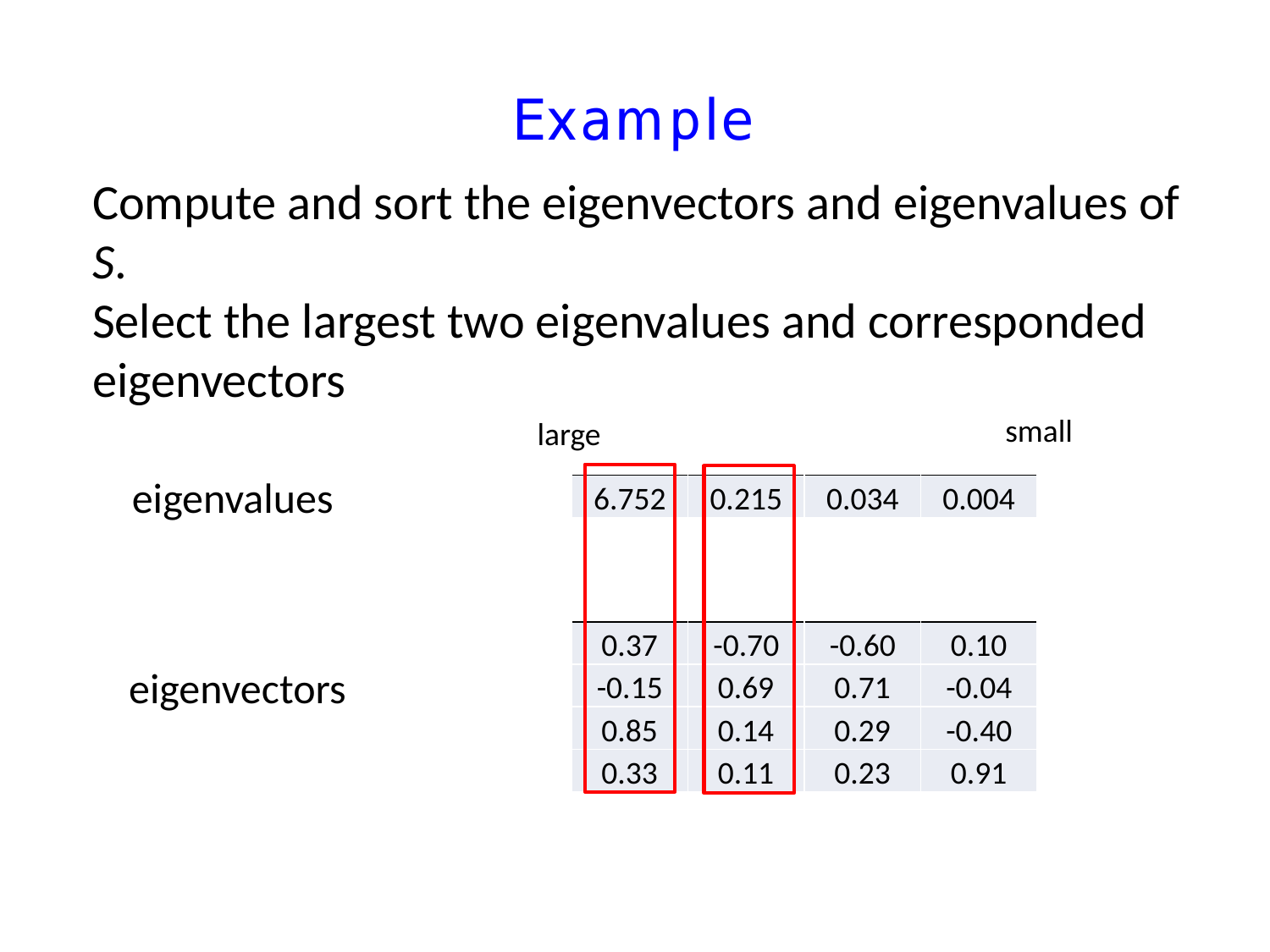

# Example
Compute and sort the eigenvectors and eigenvalues of S.
Select the largest two eigenvalues and corresponded eigenvectors

small
large
eigenvalues

| 6.752 | 0.215 | 0.034 | 0.004 |
| --- | --- | --- | --- |
| 0.37 | -0.70 | -0.60 | 0.10 |
| --- | --- | --- | --- |
| -0.15 | 0.69 | 0.71 | -0.04 |
| 0.85 | 0.14 | 0.29 | -0.40 |
| 0.33 | 0.11 | 0.23 | 0.91 |
eigenvectors